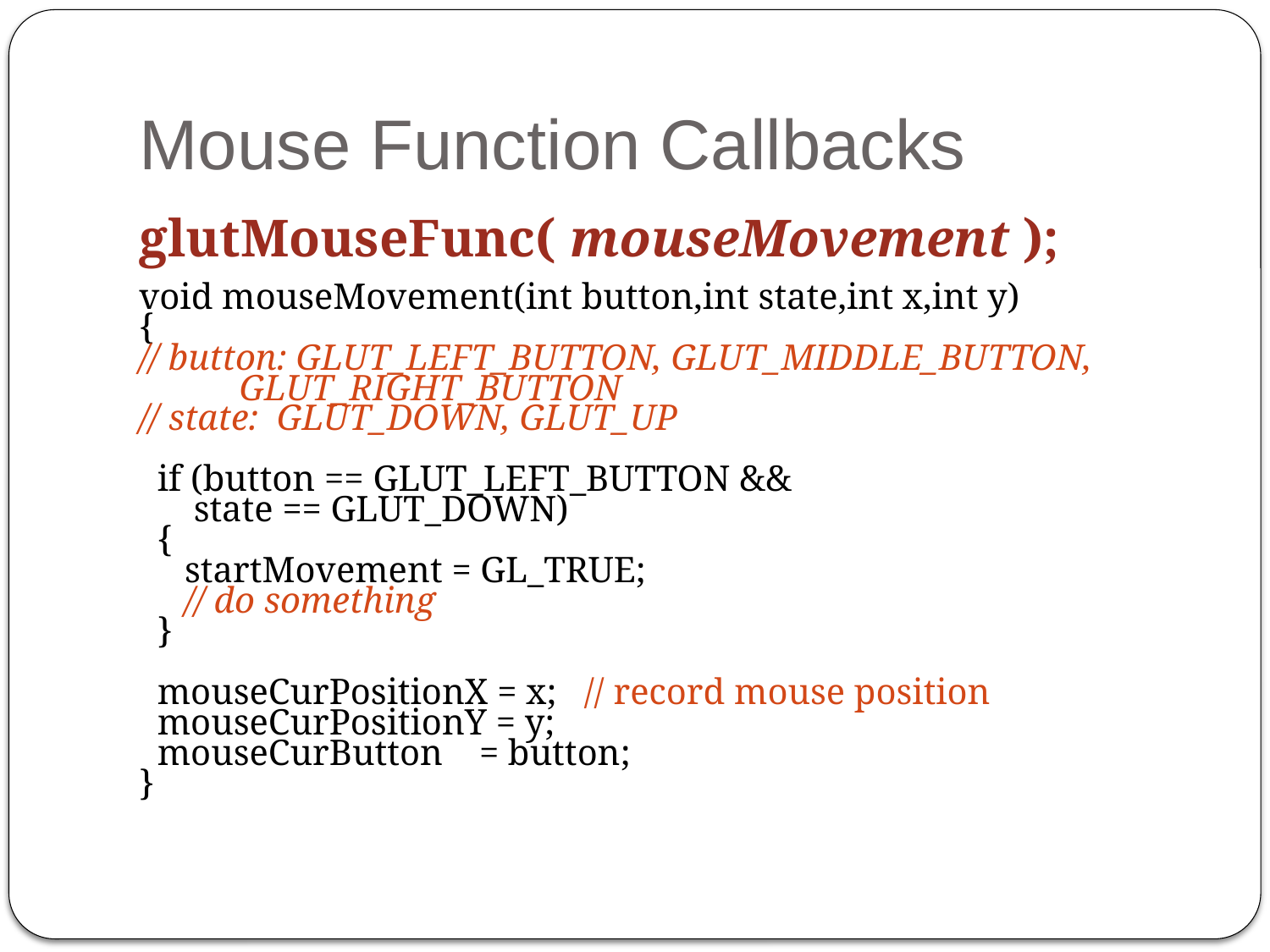

# Mouse Function Callbacks
glutMouseFunc( mouseMovement );
void mouseMovement(int button,int state,int x,int y)
{
// button: GLUT_LEFT_BUTTON, GLUT_MIDDLE_BUTTON,
           GLUT_RIGHT_BUTTON
// state:  GLUT_DOWN, GLUT_UP

  if (button == GLUT_LEFT_BUTTON &&
      state == GLUT_DOWN)
  {
     startMovement = GL_TRUE;
     // do something
  }

  mouseCurPositionX = x;   // record mouse position
  mouseCurPositionY = y;
  mouseCurButton    = button;
}